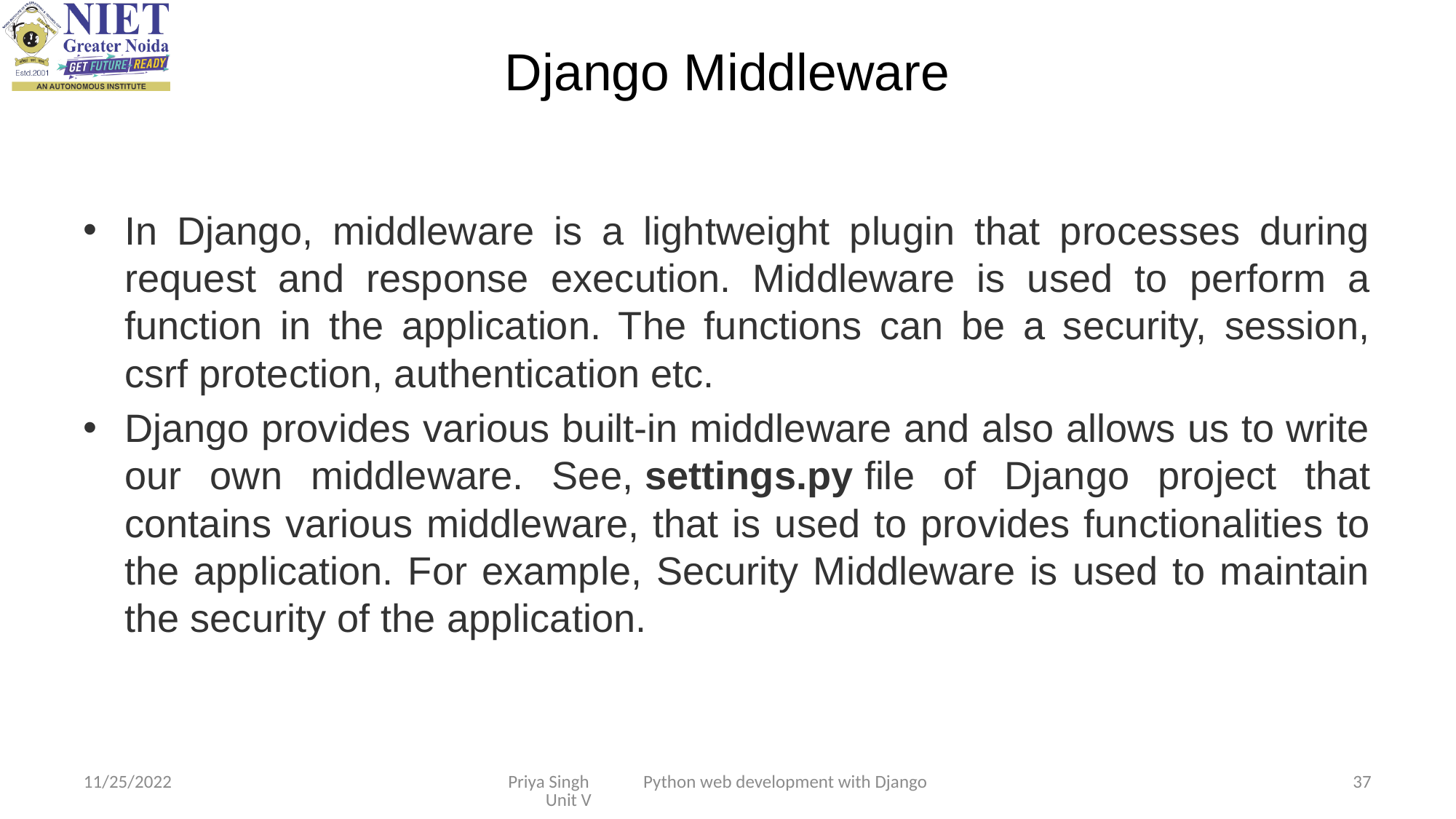

# Django Middleware
In Django, middleware is a lightweight plugin that processes during request and response execution. Middleware is used to perform a function in the application. The functions can be a security, session, csrf protection, authentication etc.
Django provides various built-in middleware and also allows us to write our own middleware. See, settings.py file of Django project that contains various middleware, that is used to provides functionalities to the application. For example, Security Middleware is used to maintain the security of the application.

11/25/2022
Priya Singh             Python web development with Django             Unit V
37